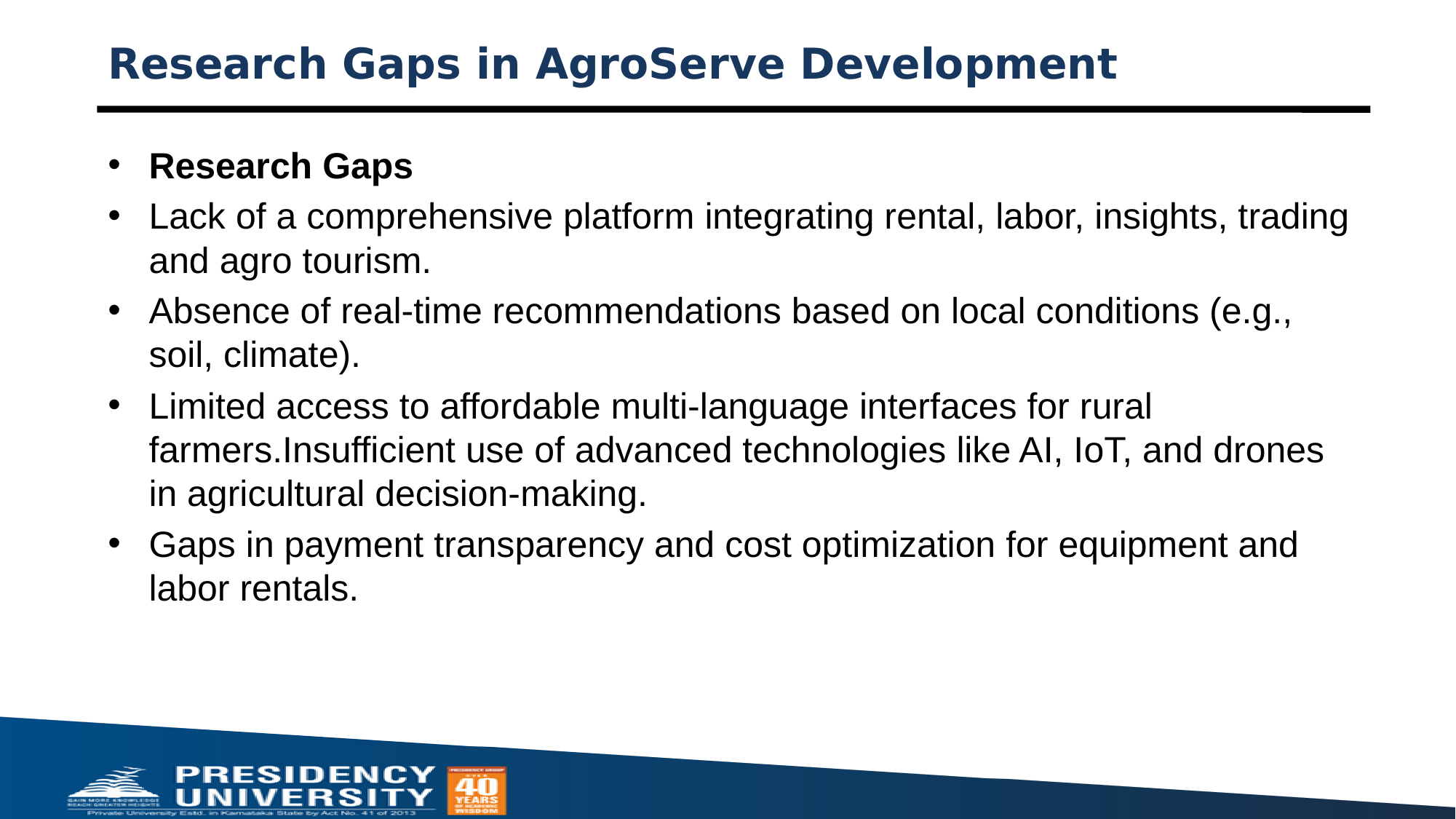

# Research Gaps in AgroServe Development
Research Gaps
Lack of a comprehensive platform integrating rental, labor, insights, trading and agro tourism.
Absence of real-time recommendations based on local conditions (e.g., soil, climate).
Limited access to affordable multi-language interfaces for rural farmers.Insufficient use of advanced technologies like AI, IoT, and drones in agricultural decision-making.
Gaps in payment transparency and cost optimization for equipment and labor rentals.